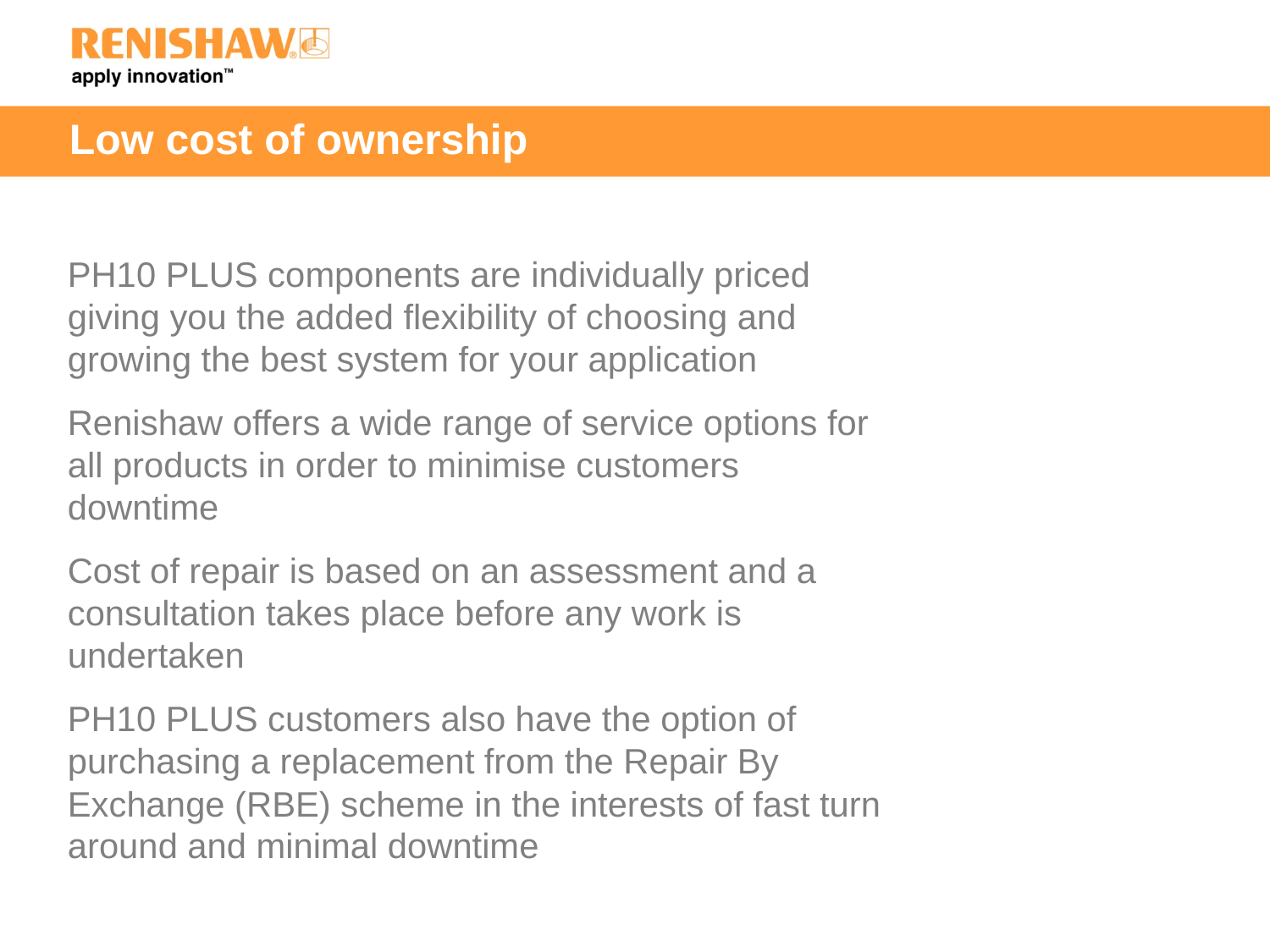

Low cost of ownership
PH10 PLUS components are individually priced giving you the added flexibility of choosing and growing the best system for your application
Renishaw offers a wide range of service options for all products in order to minimise customers downtime
Cost of repair is based on an assessment and a consultation takes place before any work is undertaken
PH10 PLUS customers also have the option of purchasing a replacement from the Repair By Exchange (RBE) scheme in the interests of fast turn around and minimal downtime